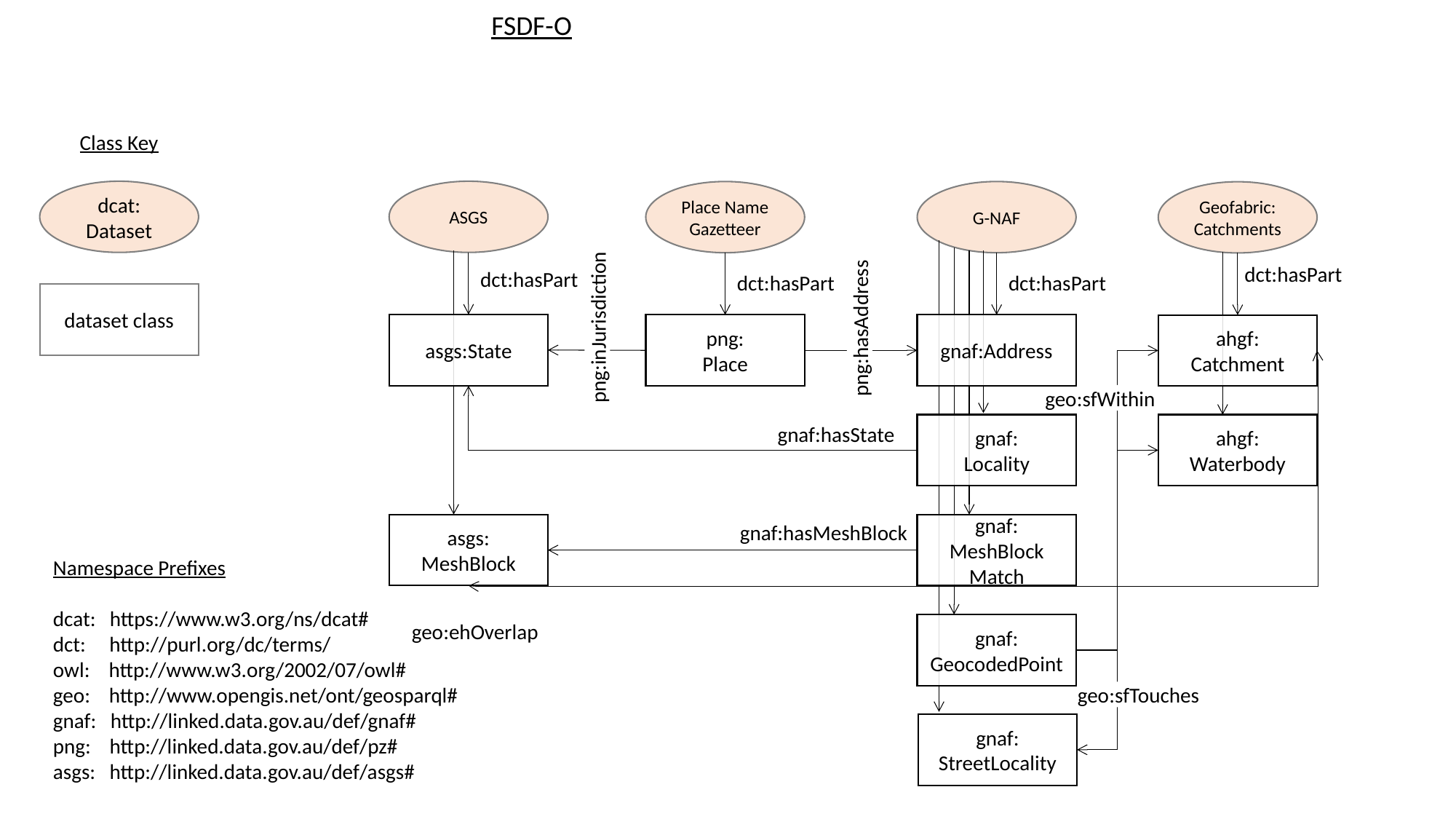

FSDF-O
Class Key
dcat:
Dataset
ASGS
Place Name Gazetteer
G-NAF
Geofabric:
Catchments
dct:hasPart
dct:hasPart
dct:hasPart
dct:hasPart
dataset class
asgs:State
png:inJurisdiction
png:
Place
gnaf:Address
ahgf:
Catchment
png:hasAddress
geo:sfWithin
ahgf:
Waterbody
gnaf:
Locality
gnaf:hasState
asgs: MeshBlock
gnaf:
MeshBlock
Match
gnaf:hasMeshBlock
Namespace Prefixes

dcat:   https://www.w3.org/ns/dcat#
dct:     http://purl.org/dc/terms/
owl:    http://www.w3.org/2002/07/owl#
geo:    http://www.opengis.net/ont/geosparql#
gnaf:   http://linked.data.gov.au/def/gnaf#
png:    http://linked.data.gov.au/def/pz#
asgs:   http://linked.data.gov.au/def/asgs#
gnaf:
GeocodedPoint
geo:ehOverlap
geo:sfTouches
gnaf:
StreetLocality